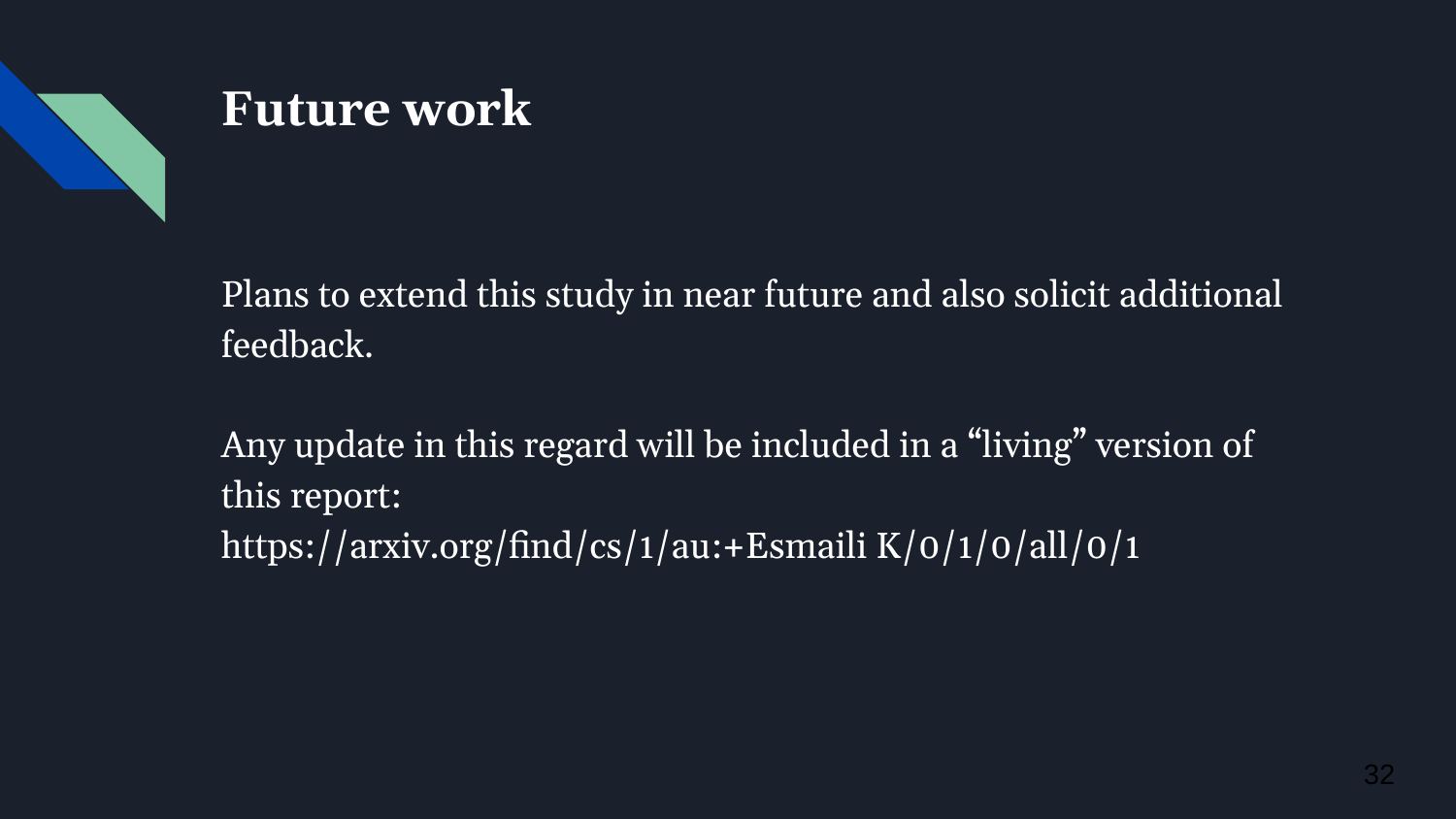

# Future work
Plans to extend this study in near future and also solicit additional feedback.

Any update in this regard will be included in a “living” version of this report:
https://arxiv.org/find/cs/1/au:+Esmaili K/0/1/0/all/0/1

32